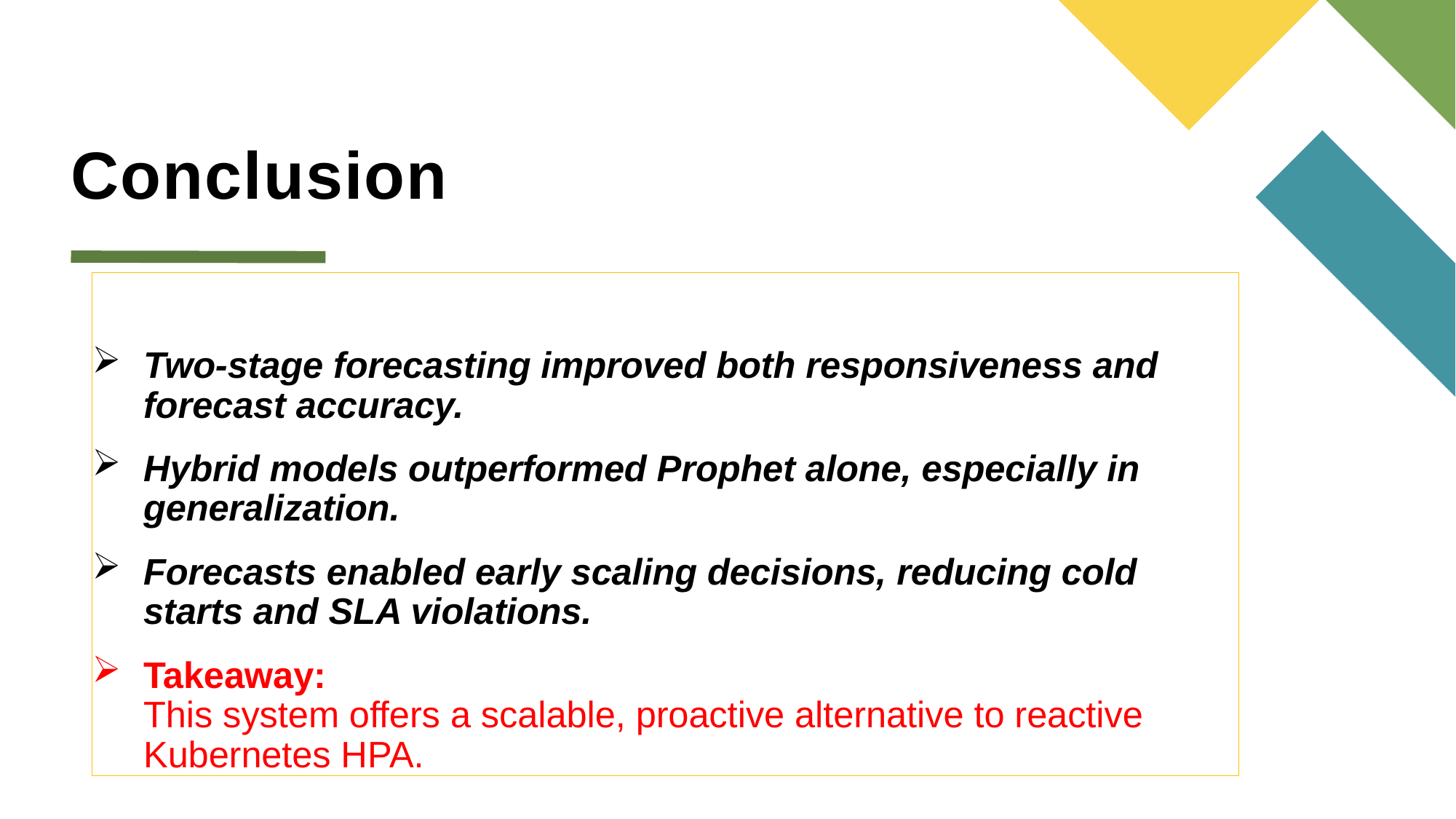

# Conclusion

Two-stage forecasting improved both responsiveness and forecast accuracy.
Hybrid models outperformed Prophet alone, especially in generalization.
Forecasts enabled early scaling decisions, reducing cold starts and SLA violations.
Takeaway:
This system offers a scalable, proactive alternative to reactive Kubernetes HPA.